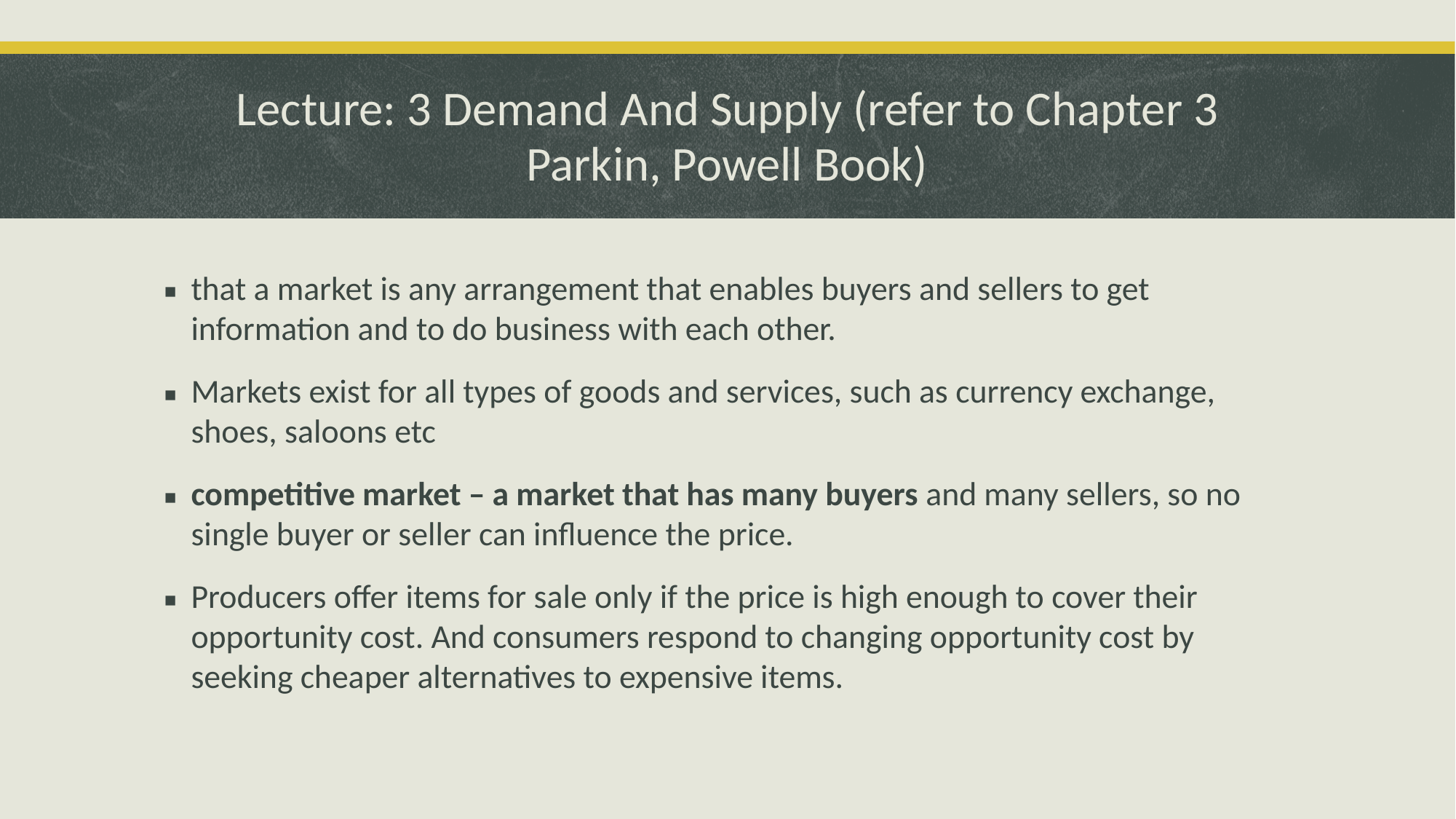

# Lecture: 3 Demand And Supply (refer to Chapter 3 Parkin, Powell Book)
that a market is any arrangement that enables buyers and sellers to get information and to do business with each other.
Markets exist for all types of goods and services, such as currency exchange, shoes, saloons etc
competitive market – a market that has many buyers and many sellers, so no single buyer or seller can influence the price.
Producers offer items for sale only if the price is high enough to cover their opportunity cost. And consumers respond to changing opportunity cost by seeking cheaper alternatives to expensive items.